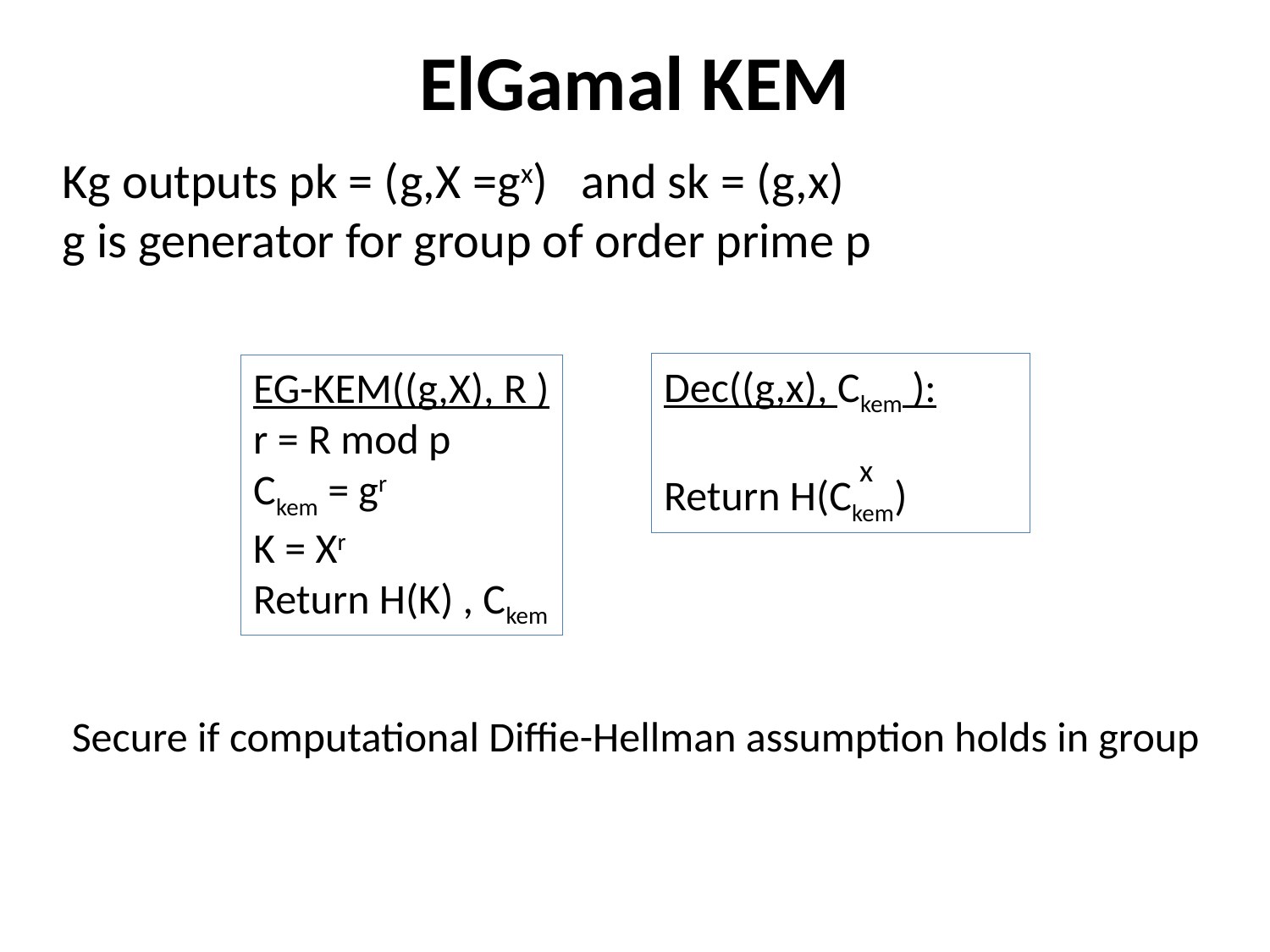

# ElGamal KEM
Kg outputs pk = (g,X =gx)   and sk = (g,x)
g is generator for group of order prime p
Dec((g,x), Ckem ):

Return H(Ckem)
EG-KEM((g,X), R )
r = R mod p
Ckem = gr
K = Xr
Return H(K) , Ckem
x
Secure if computational Diffie-Hellman assumption holds in group